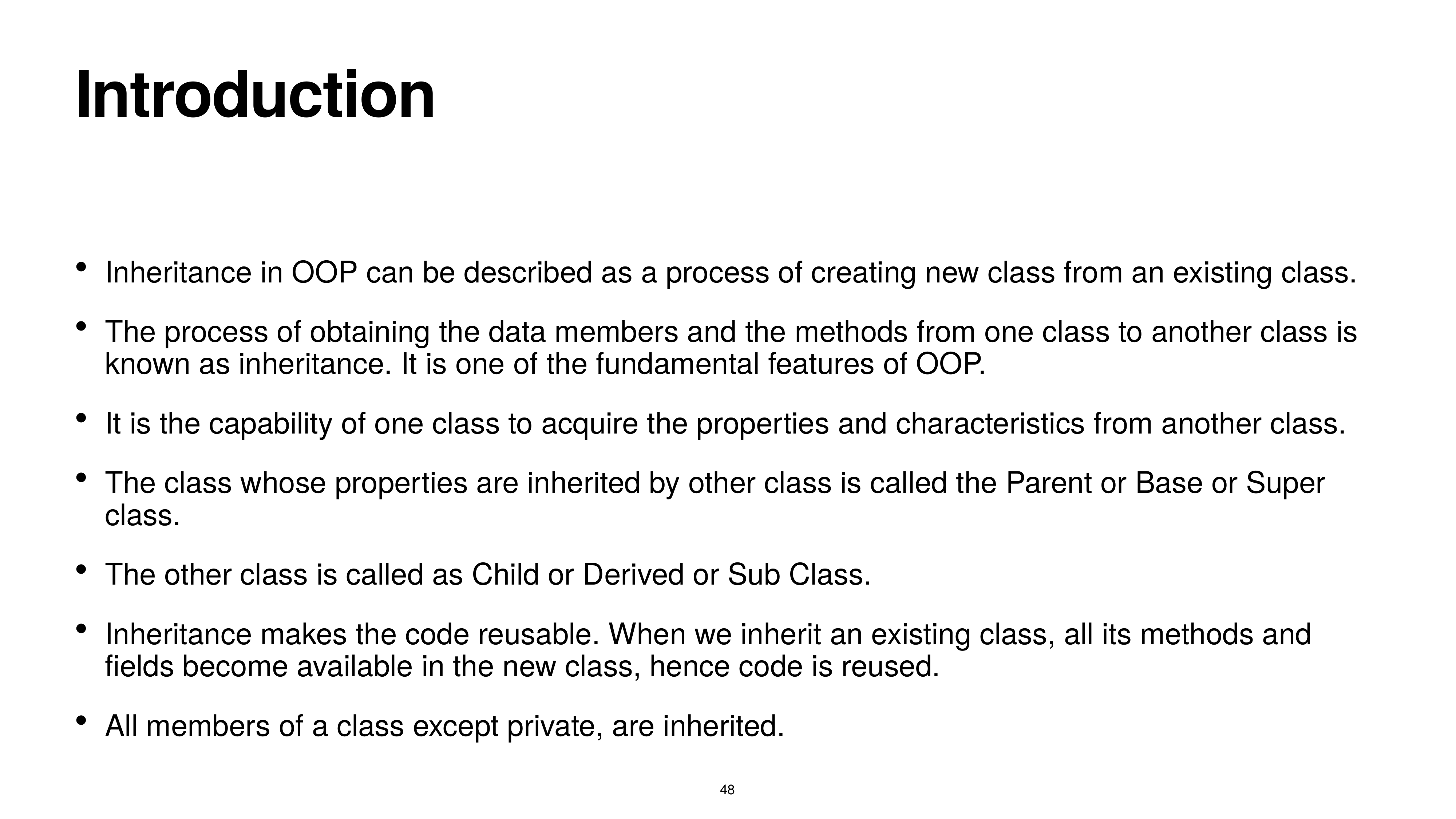

# Introduction

Inheritance in OOP can be described as a process of creating new class from an existing class.
The process of obtaining the data members and the methods from one class to another class is known as inheritance. It is one of the fundamental features of OOP.
It is the capability of one class to acquire the properties and characteristics from another class.
The class whose properties are inherited by other class is called the Parent or Base or Super class.
The other class is called as Child or Derived or Sub Class.
Inheritance makes the code reusable. When we inherit an existing class, all its methods and fields become available in the new class, hence code is reused.
All members of a class except private, are inherited.
48